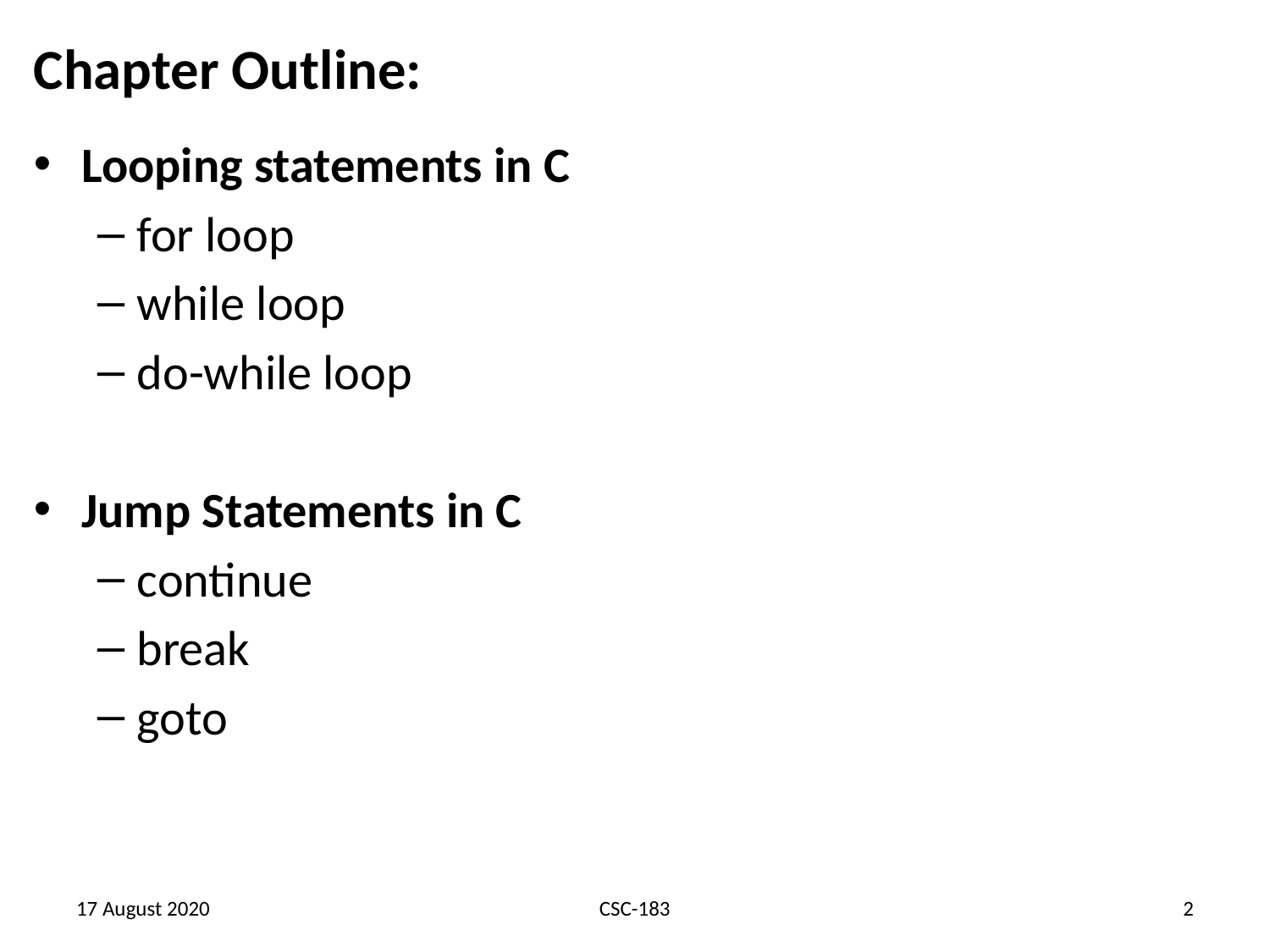

# Chapter Outline:
Looping statements in C
for loop
while loop
do-while loop

Jump Statements in C
continue
break
goto

17 August 2020
CSC-183
2